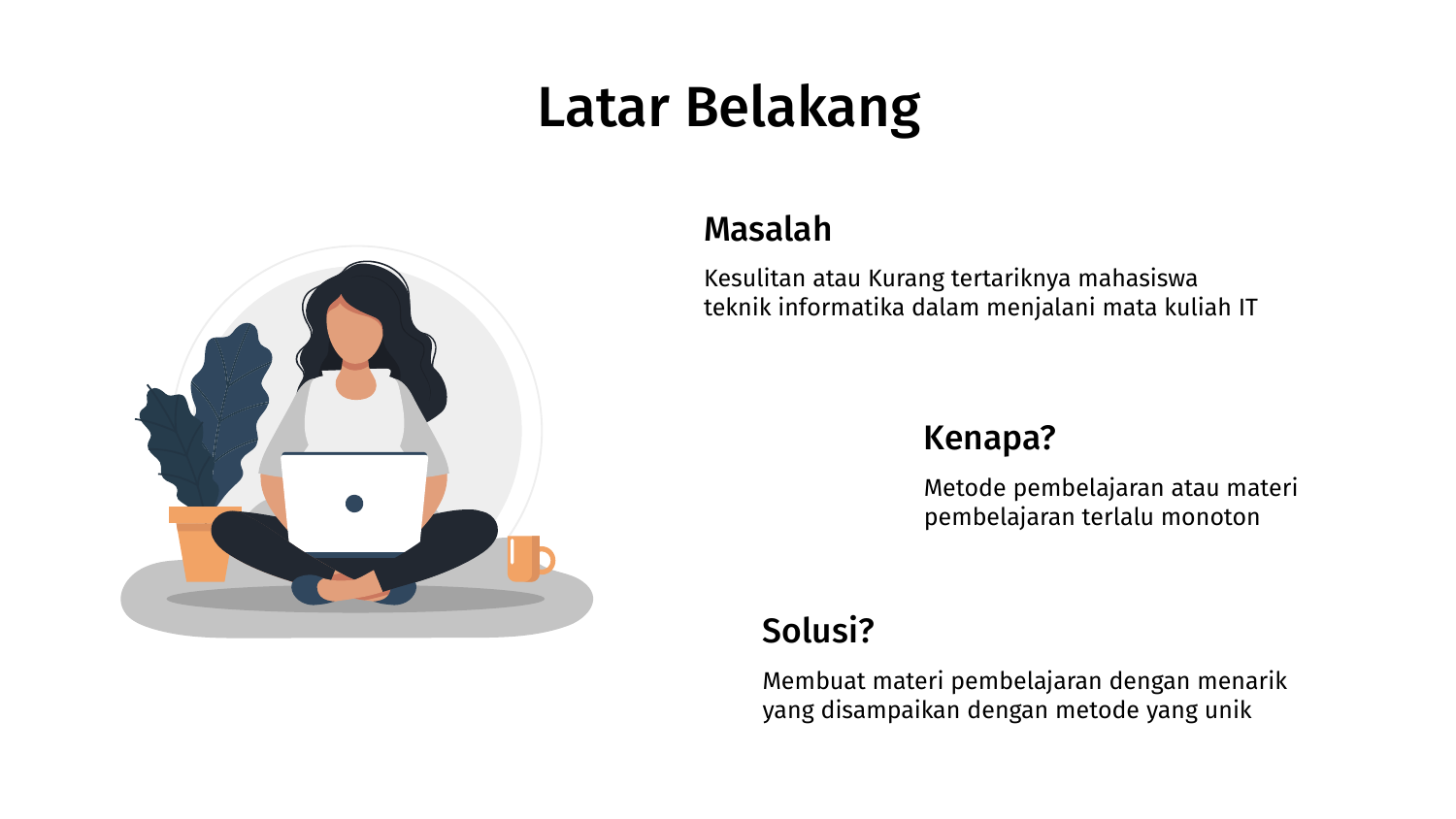

Latar Belakang
Masalah

Kesulitan atau Kurang tertariknya mahasiswa teknik informatika dalam menjalani mata kuliah IT

Kenapa?

Metode pembelajaran atau materi pembelajaran terlalu monoton

Solusi?
Membuat materi pembelajaran dengan menarik yang disampaikan dengan metode yang unik